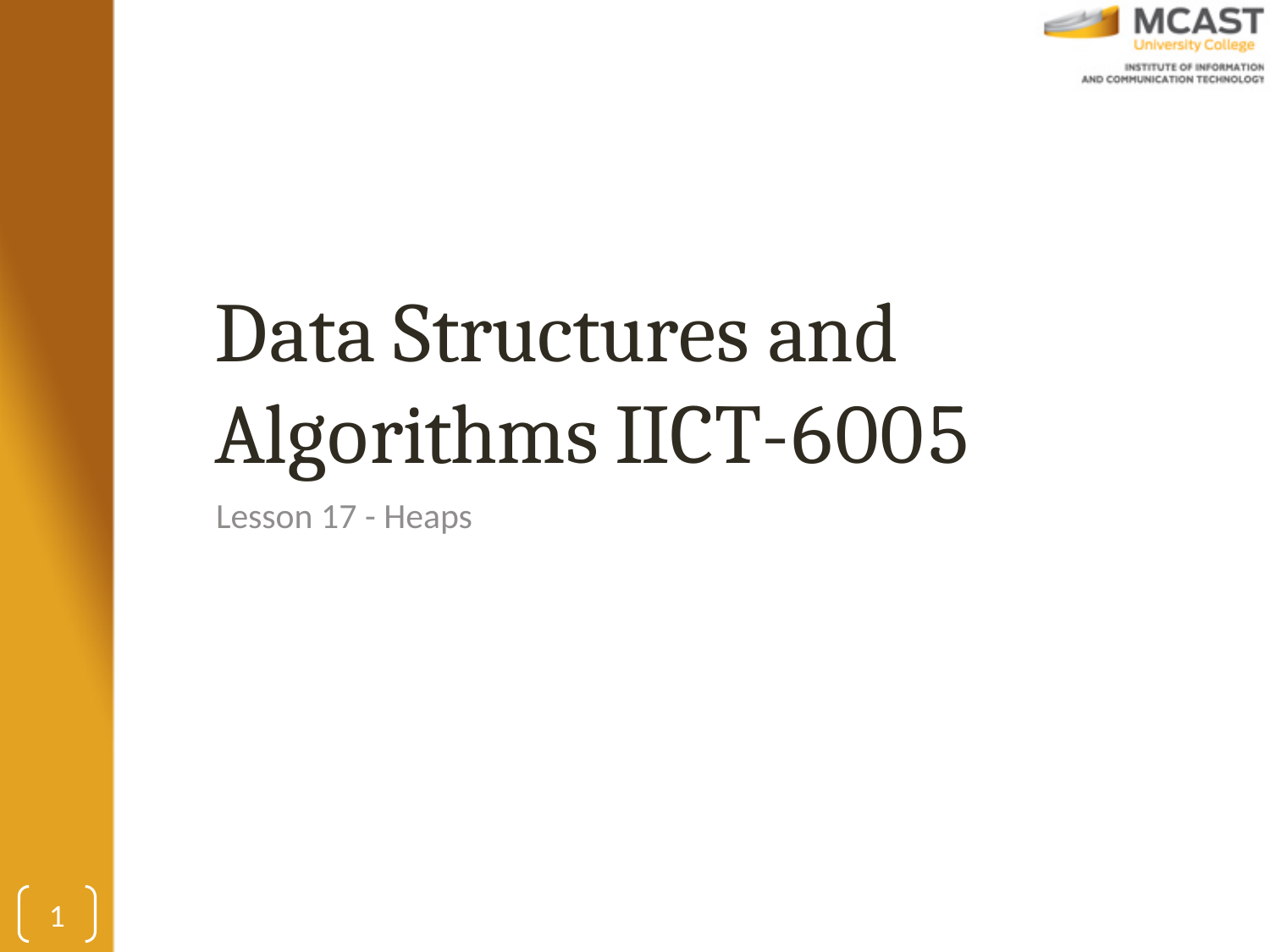

# Data Structures and Algorithms IICT-6005
Lesson 17 - Heaps
1